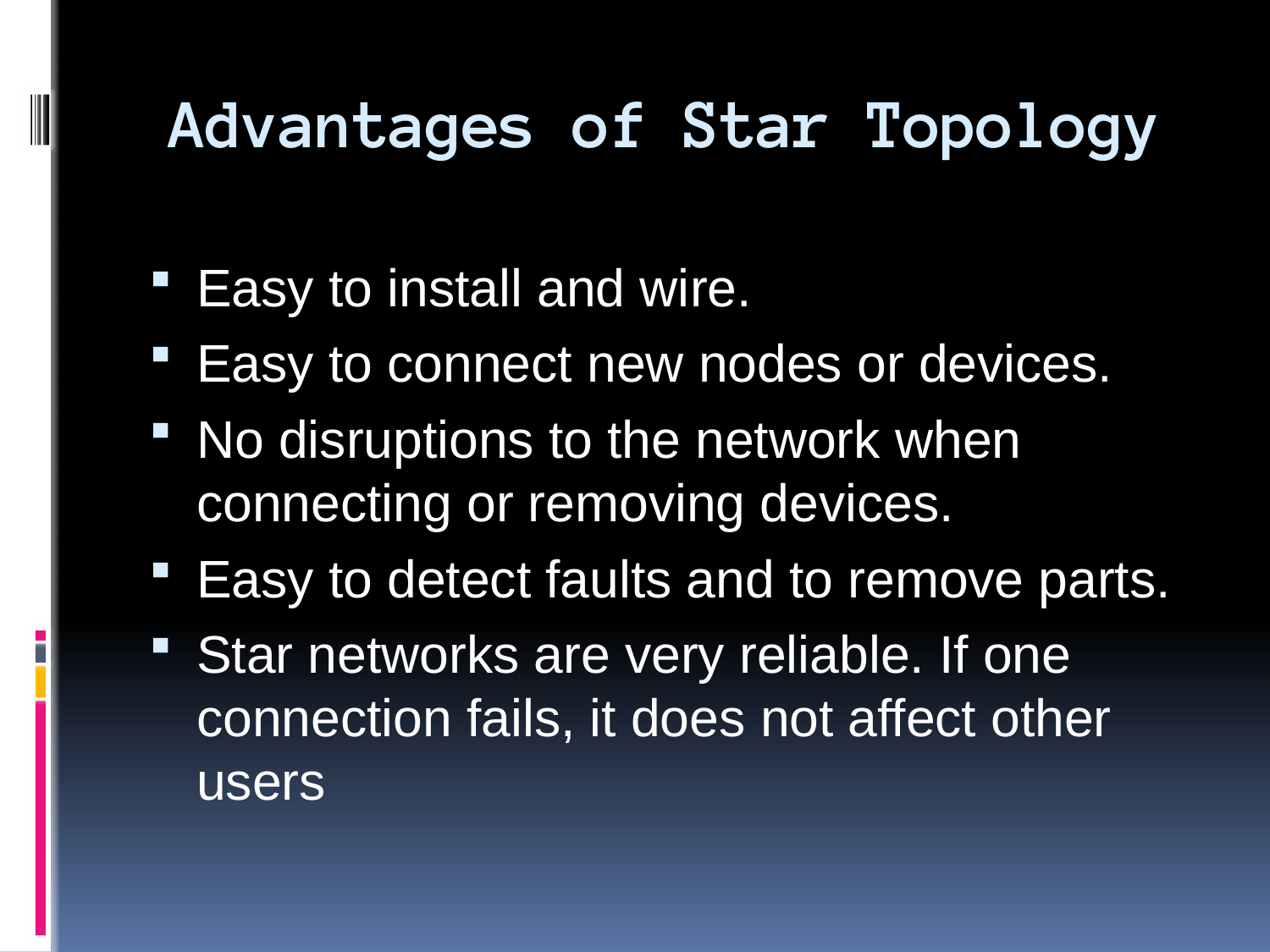

# Advantages of Star Topology
Easy to install and wire.
Easy to connect new nodes or devices.
No disruptions to the network when connecting or removing devices.
Easy to detect faults and to remove parts.
Star networks are very reliable. If one connection fails, it does not affect other users